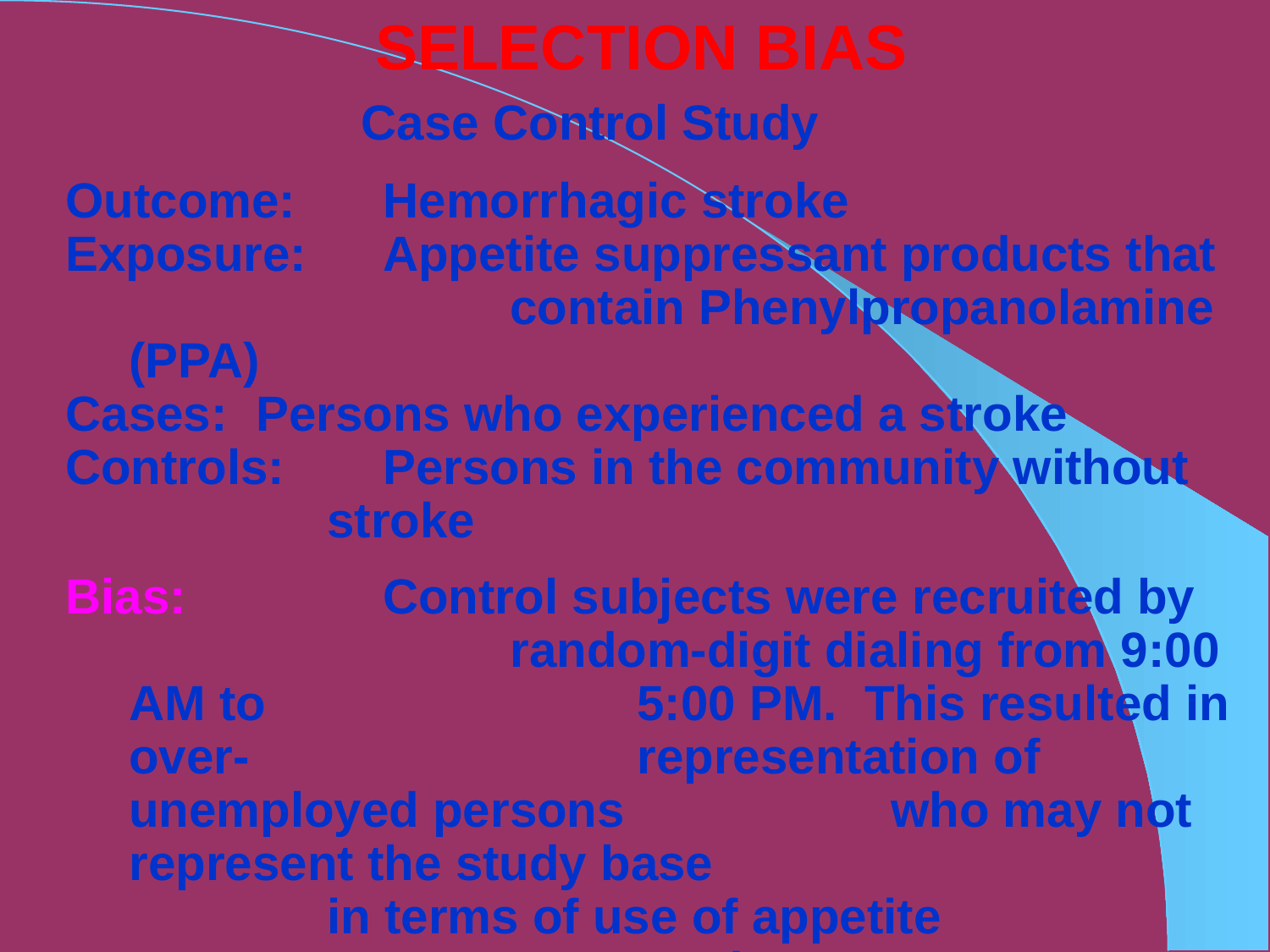

SELECTION BIAS
EXAMPLE:   Case Control Study

Outcome:	Hemorrhagic stroke
Exposure:	Appetite suppressant products that 			contain Phenylpropanolamine (PPA)
Cases:	Persons who experienced a stroke
Controls:	Persons in the community without
                   stroke

Bias:		Control subjects were recruited by 			random-digit dialing from 9:00 AM to 			5:00 PM.  This resulted in over-				representation of unemployed persons 		who may not represent the study base
                   in terms of use of appetite
                   suppressant products.